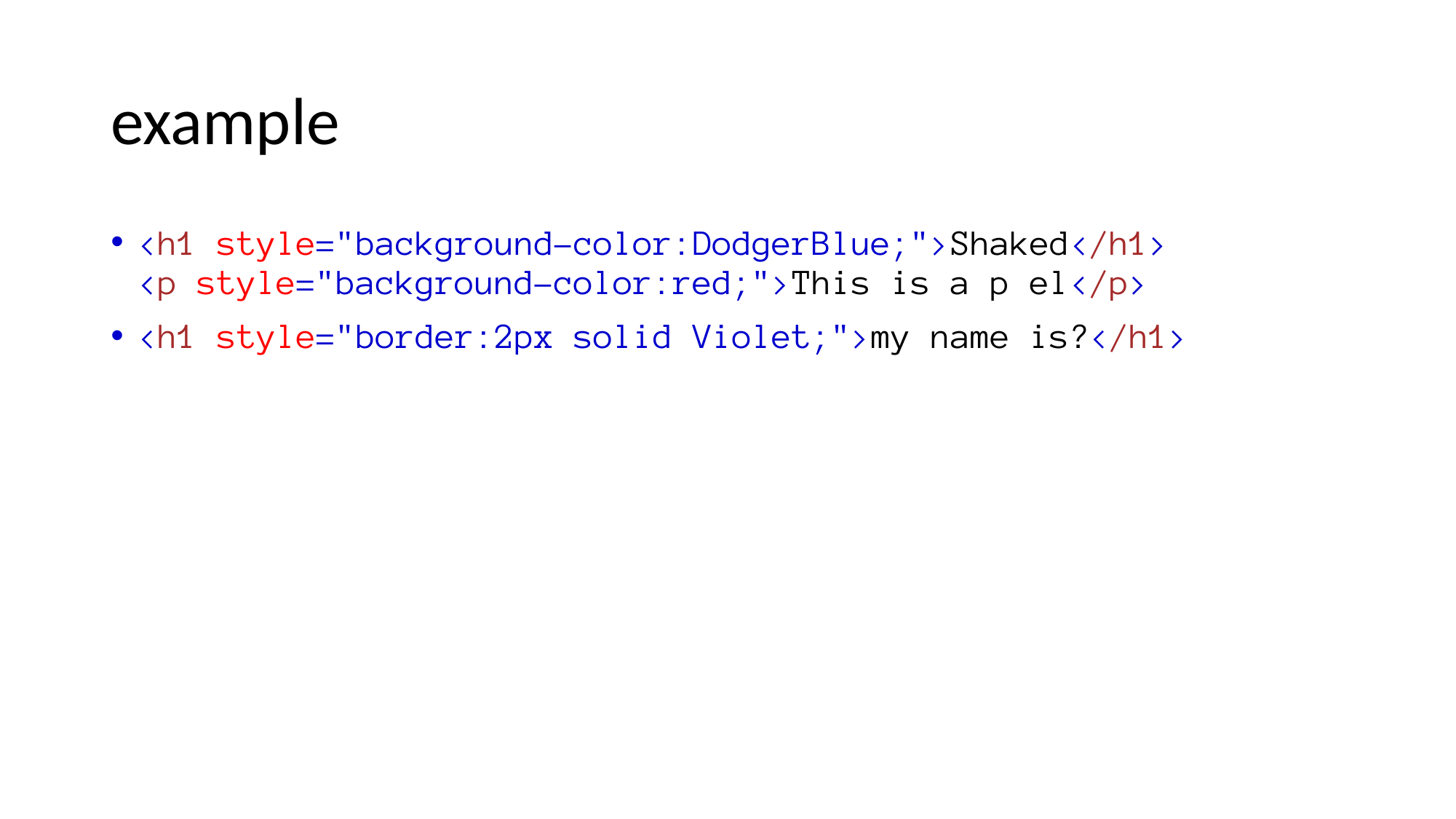

# example
<h1 style="background-color:DodgerBlue;">Shaked</h1>
<p style="background-color:red;">This is a p el</p>
<h1 style="border:2px solid Violet;">my name is?</h1>